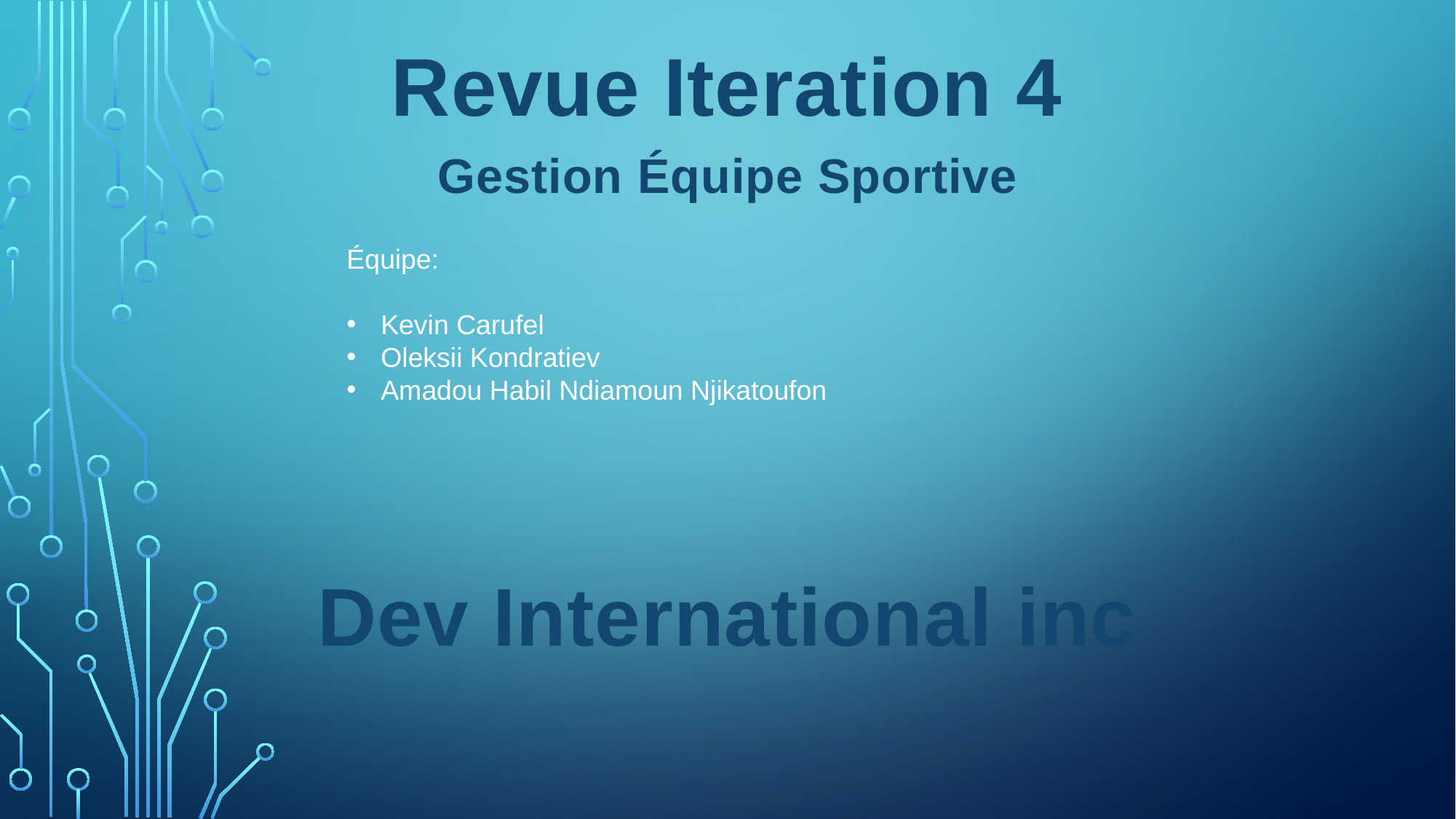

Revue Iteration 4
Gestion Équipe Sportive
Équipe:

Kevin Carufel
Oleksii Kondratiev
Amadou Habil Ndiamoun Njikatoufon
Dev International inc